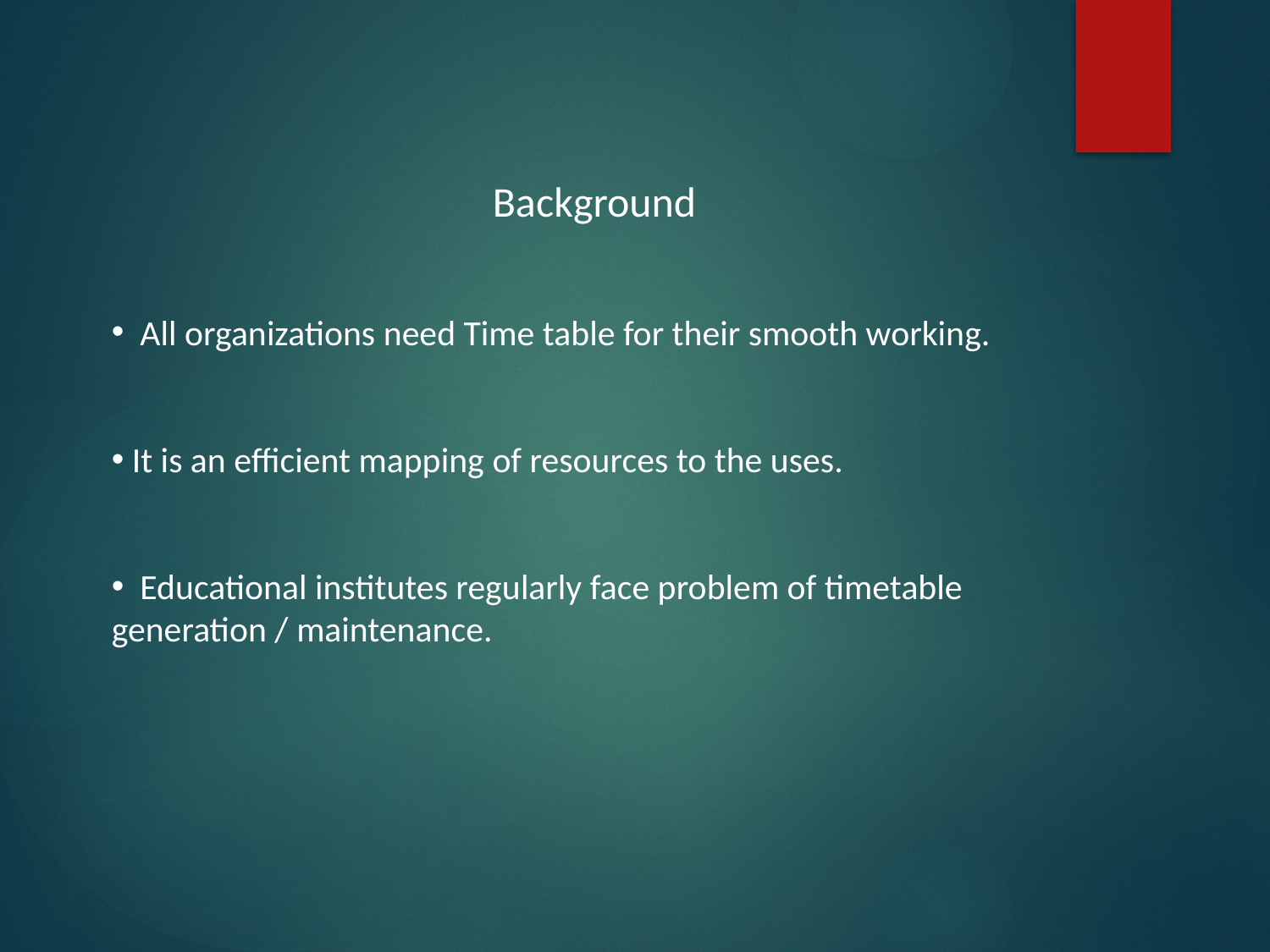

Background

  All organizations need Time table for their smooth working.

 It is an efficient mapping of resources to the uses.

  Educational institutes regularly face problem of timetable generation / maintenance.